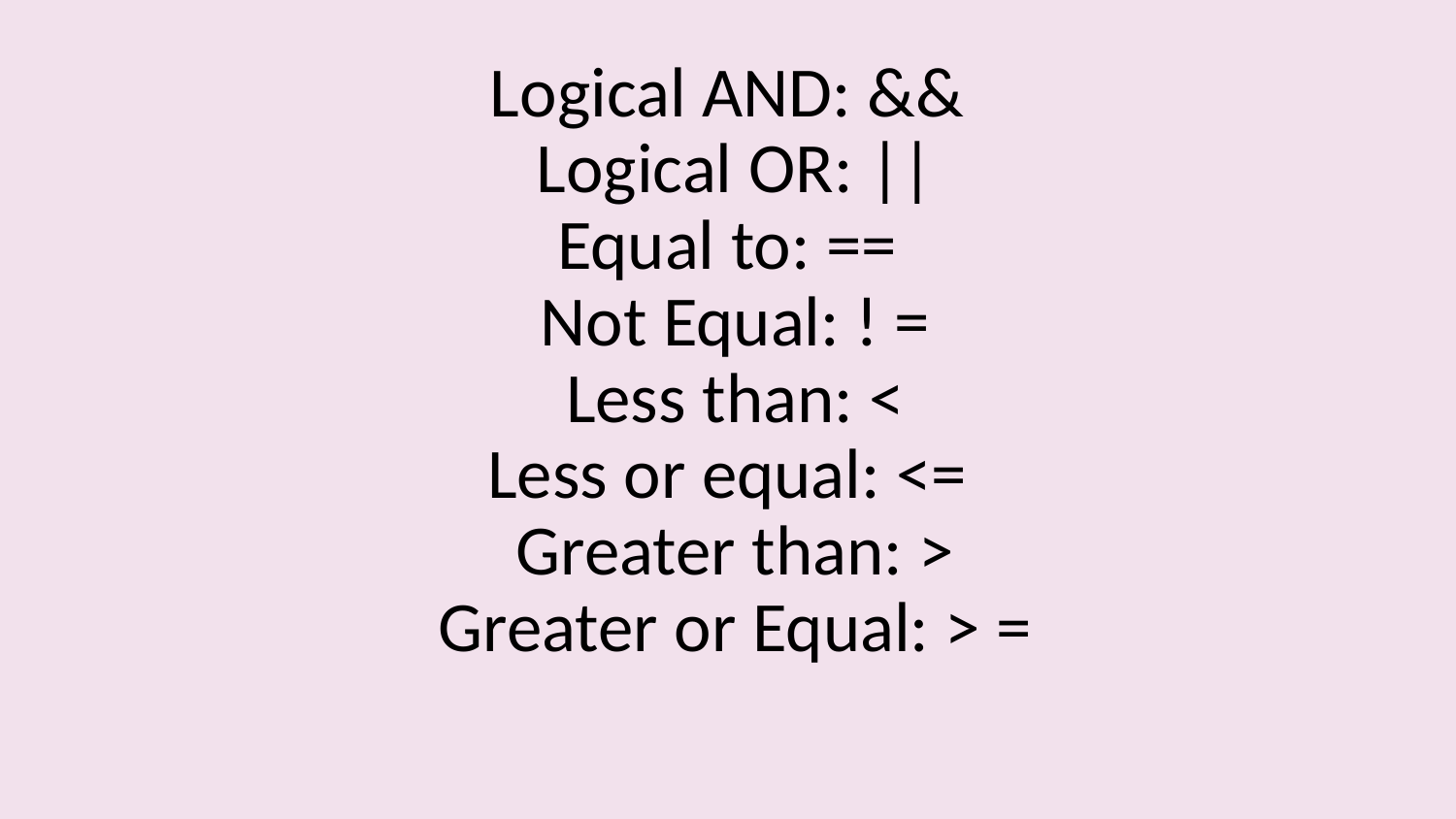

# Logical AND: &&
 Logical OR: ||
Equal to: ==
 Not Equal: ! =
 Less than: <
Less or equal: <=
 Greater than: >
 Greater or Equal: > =